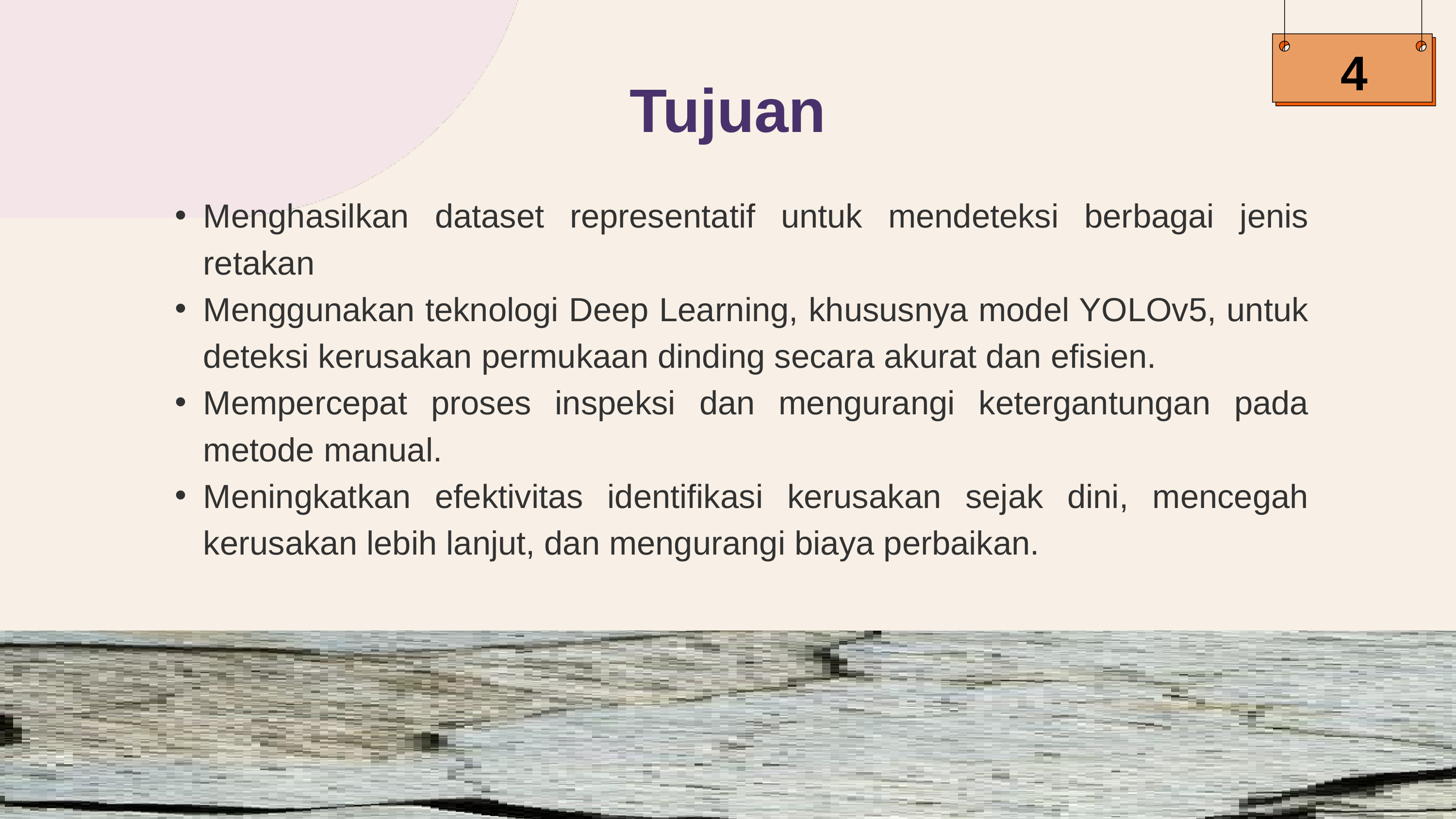

4

Tujuan
Menghasilkan dataset representatif untuk mendeteksi berbagai jenis retakan
Menggunakan teknologi Deep Learning, khususnya model YOLOv5, untuk deteksi kerusakan permukaan dinding secara akurat dan efisien.
Mempercepat proses inspeksi dan mengurangi ketergantungan pada metode manual.
Meningkatkan efektivitas identifikasi kerusakan sejak dini, mencegah kerusakan lebih lanjut, dan mengurangi biaya perbaikan.